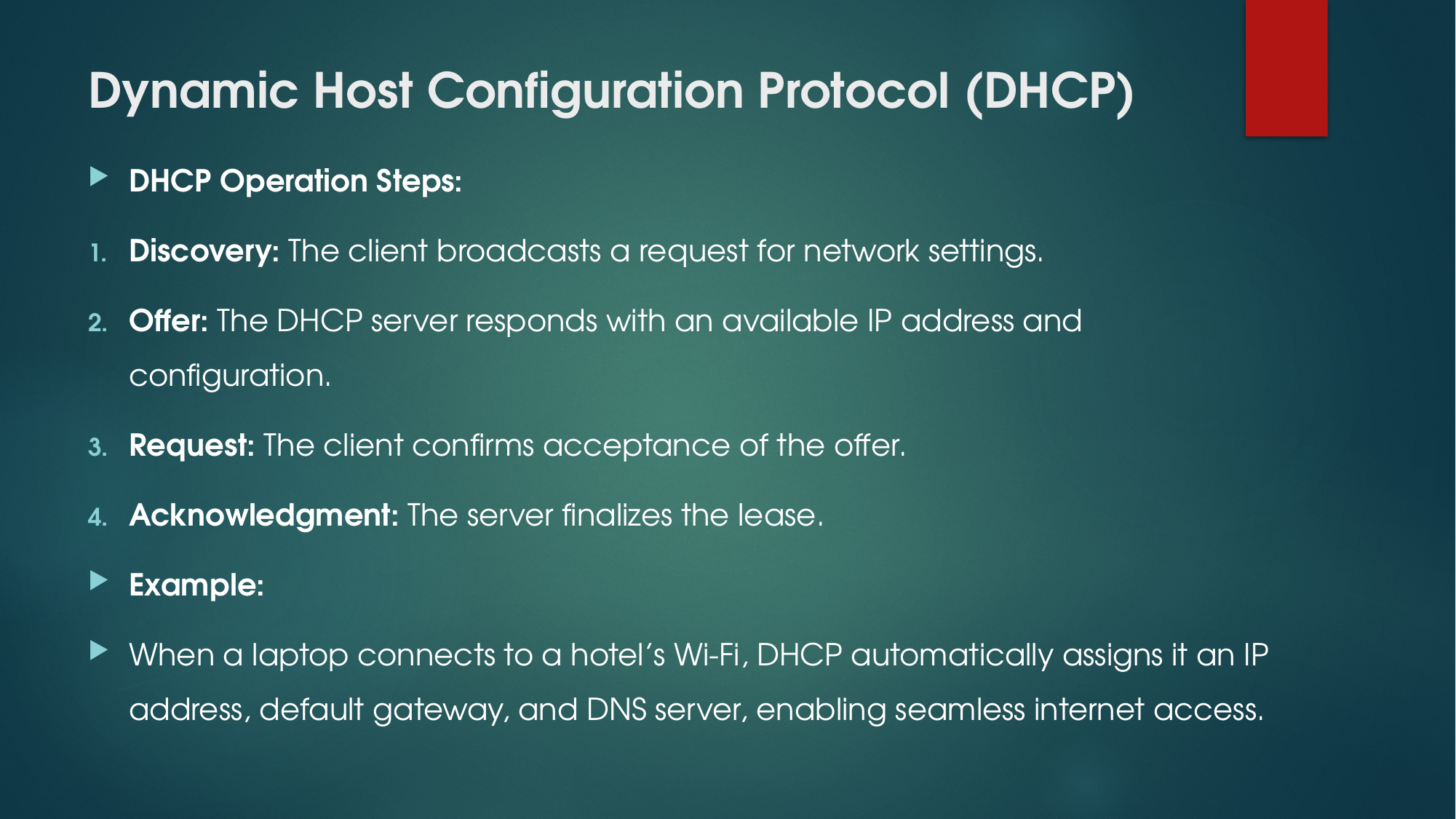

# Dynamic Host Configuration Protocol (DHCP)
DHCP Operation Steps:
Discovery: The client broadcasts a request for network settings.
Offer: The DHCP server responds with an available IP address and configuration.
Request: The client confirms acceptance of the offer.
Acknowledgment: The server finalizes the lease.
Example:
When a laptop connects to a hotel’s Wi-Fi, DHCP automatically assigns it an IP address, default gateway, and DNS server, enabling seamless internet access.